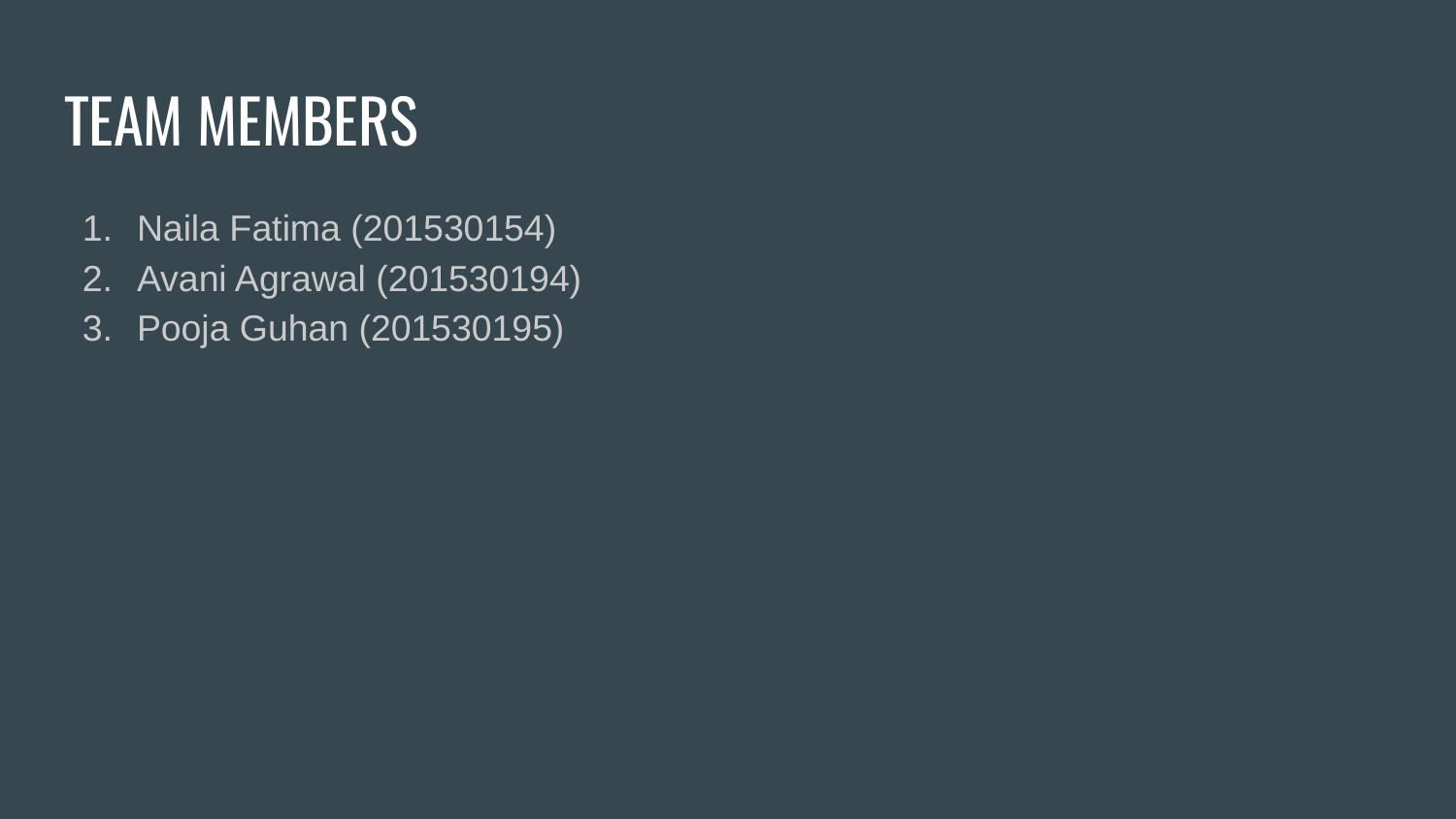

# TEAM MEMBERS
Naila Fatima (201530154)
Avani Agrawal (201530194)
Pooja Guhan (201530195)